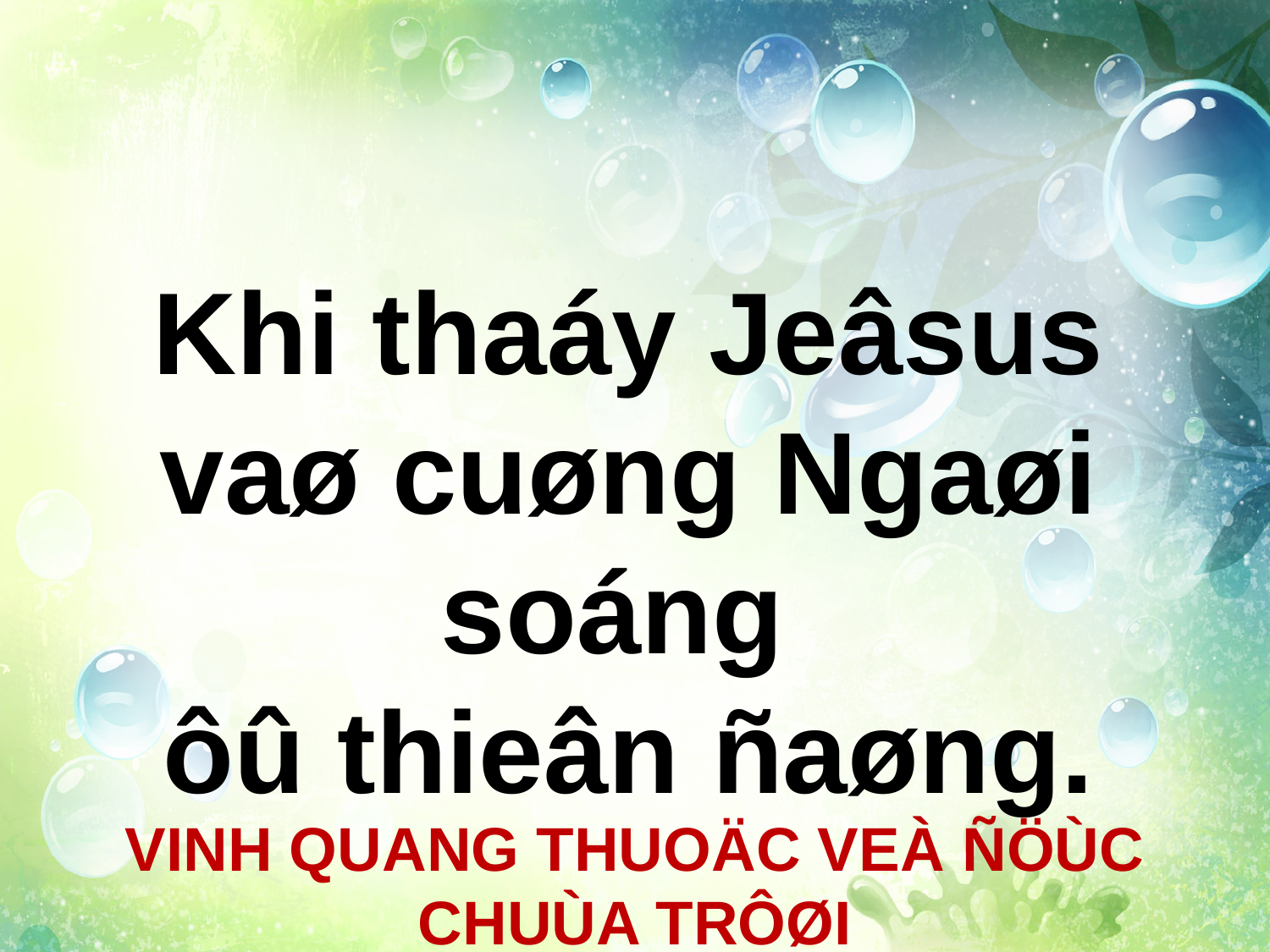

Khi thaáy Jeâsus
vaø cuøng Ngaøi soáng
ôû thieân ñaøng.
VINH QUANG THUOÄC VEÀ ÑÖÙC CHUÙA TRÔØI